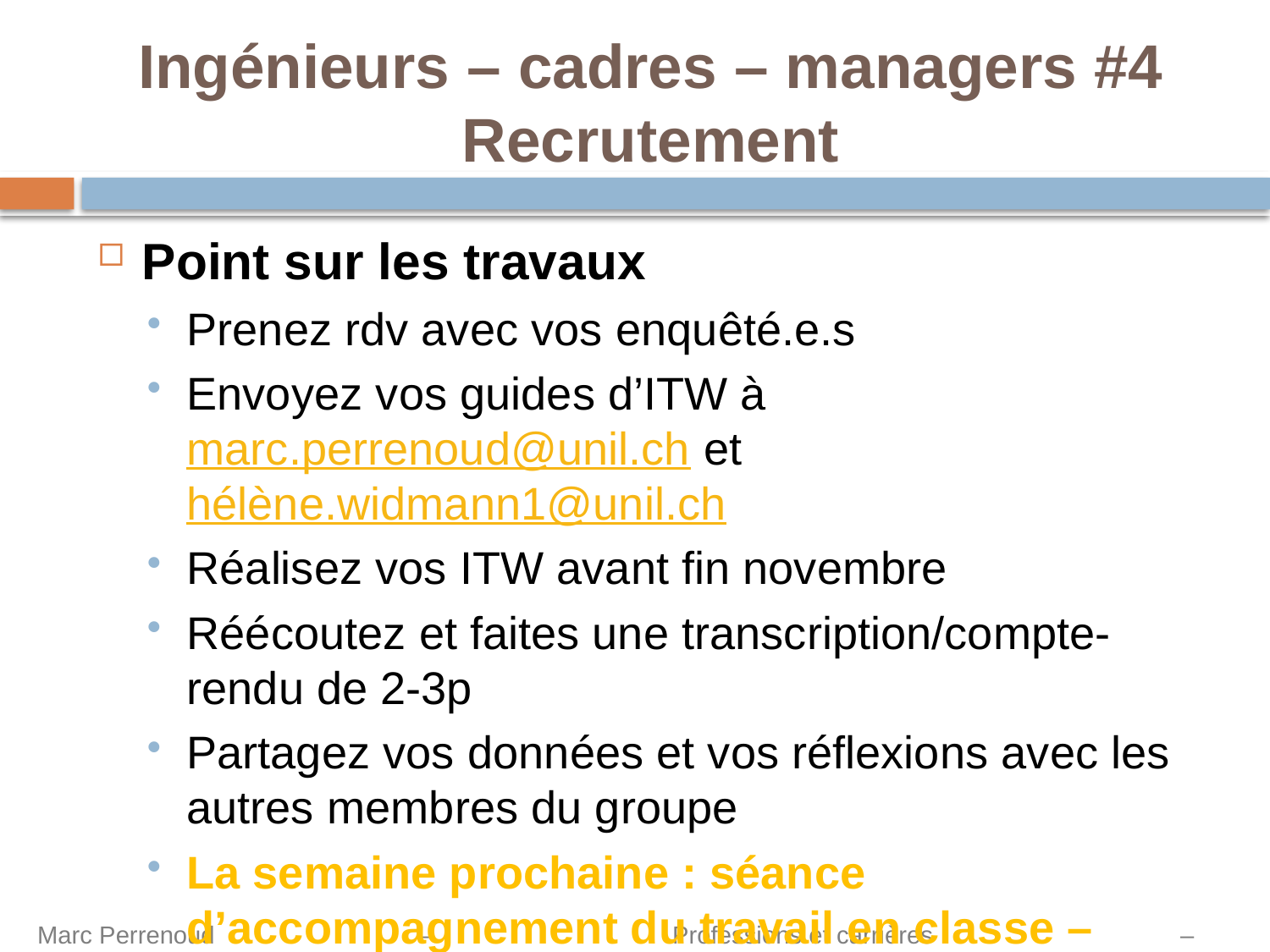

# Ingénieurs – cadres – managers #4 Recrutement
Point sur les travaux
Prenez rdv avec vos enquêté.e.s
Envoyez vos guides d’ITW à marc.perrenoud@unil.ch et hélène.widmann1@unil.ch
Réalisez vos ITW avant fin novembre
Réécoutez et faites une transcription/compte-rendu de 2-3p
Partagez vos données et vos réflexions avec les autres membres du groupe
La semaine prochaine : séance d’accompagnement du travail en classe – come prepared !

Marc Perrenoud 		– 		Professions et carrières 		– 		EPFL 2023